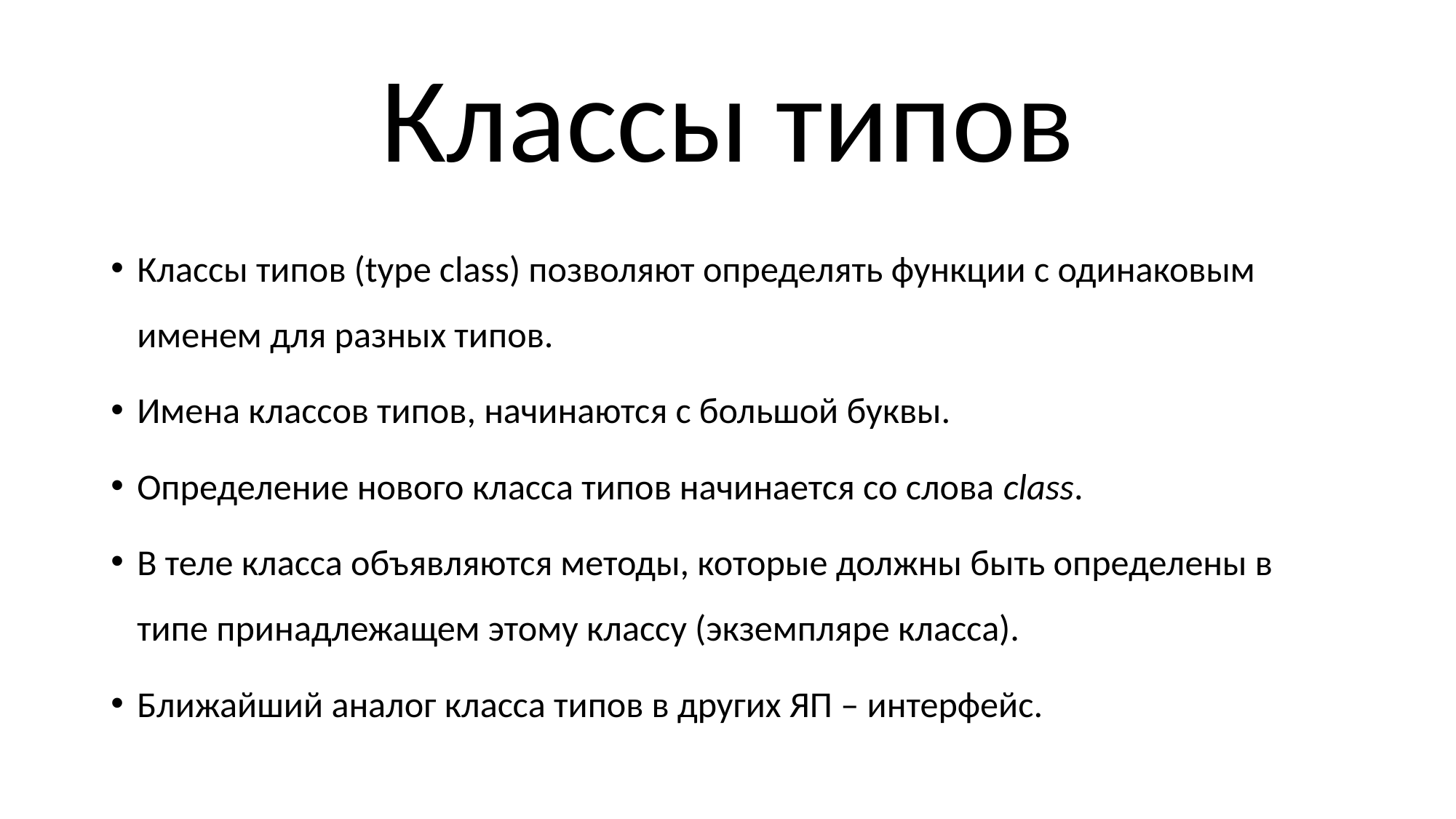

# Классы типов
Классы типов (type class) позволяют определять функции с одинаковым именем для разных типов.
Имена классов типов, начинаются с большой буквы.
Определение нового класса типов начинается со слова class.
В теле класса объявляются методы, которые должны быть определены в типе принадлежащем этому классу (экземпляре класса).
Ближайший аналог класса типов в других ЯП – интерфейс.